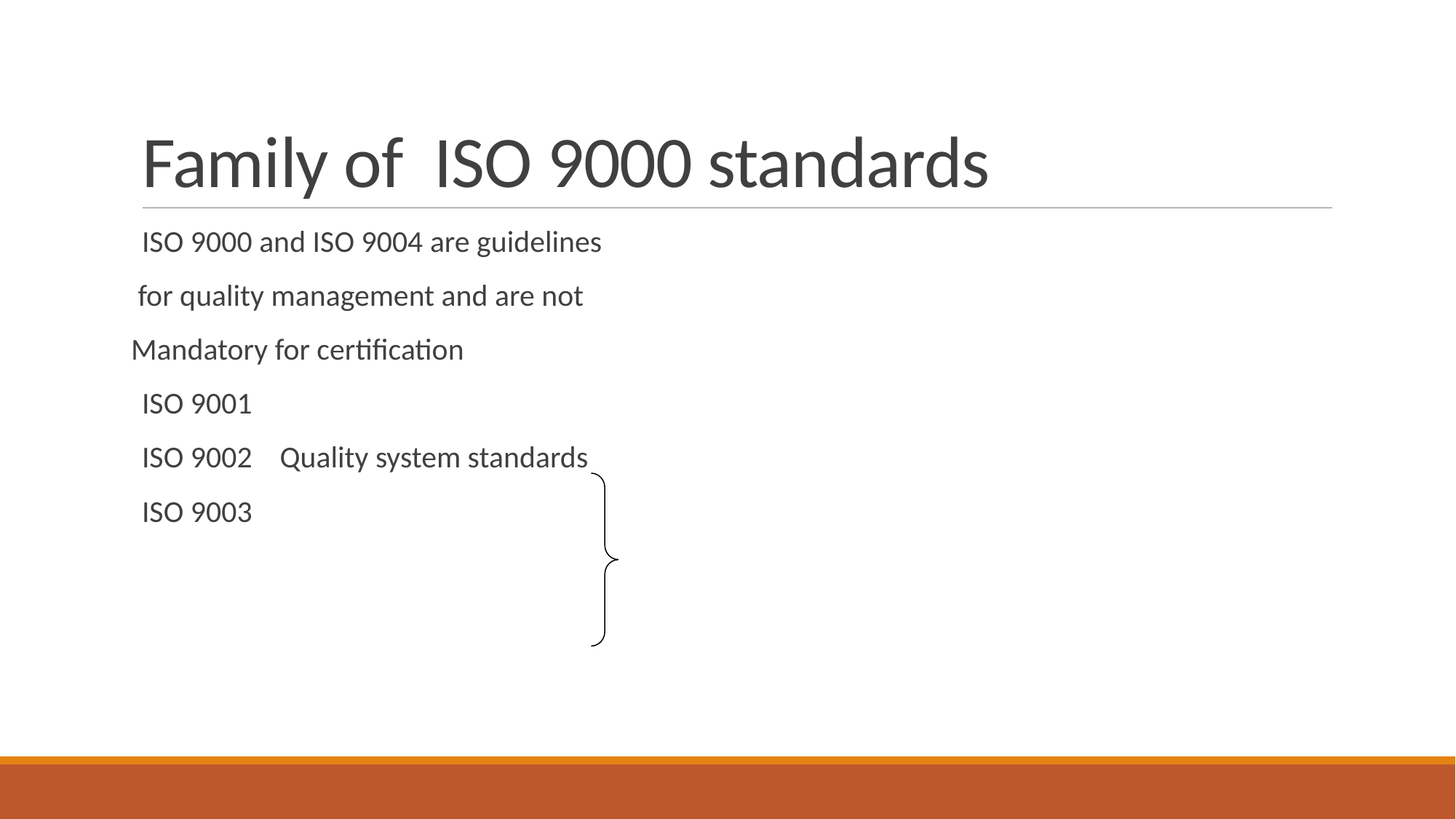

# Family of  ISO 9000 standards
ISO 9000 and ISO 9004 are guidelines
 for quality management and are not
Mandatory for certification
ISO 9001
ISO 9002    Quality system standards
ISO 9003